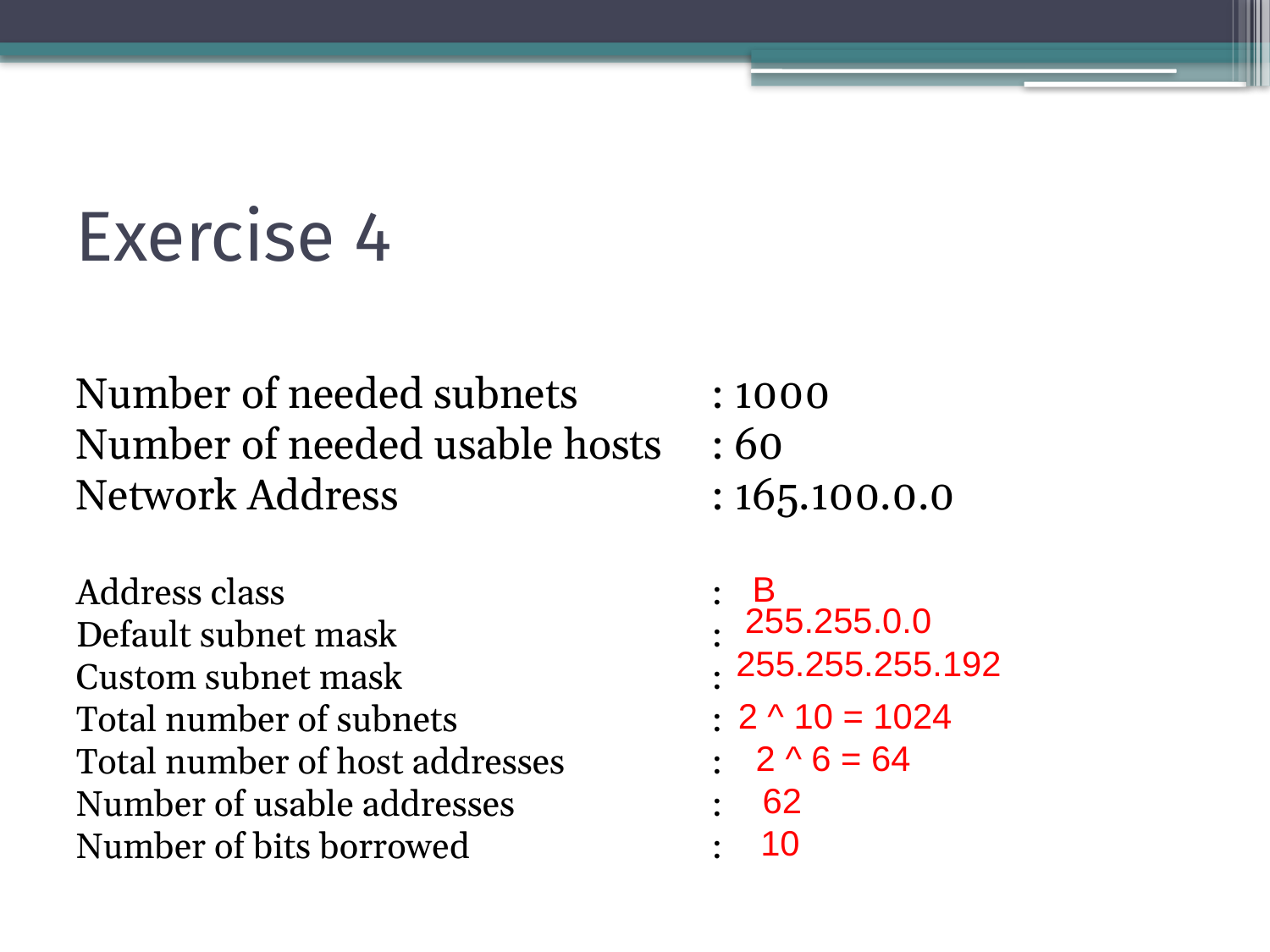

# Exercise 4
Number of needed subnets		: 1000
Number of needed usable hosts	: 60
Network Address			: 165.100.0.0

Address class				:
Default subnet mask			:
Custom subnet mask			:
Total number of subnets		:
Total number of host addresses		:
Number of usable addresses		:
Number of bits borrowed		:
B
255.255.0.0
255.255.255.192
2 ^ 10 = 1024
 2 ^ 6 = 64
62
10